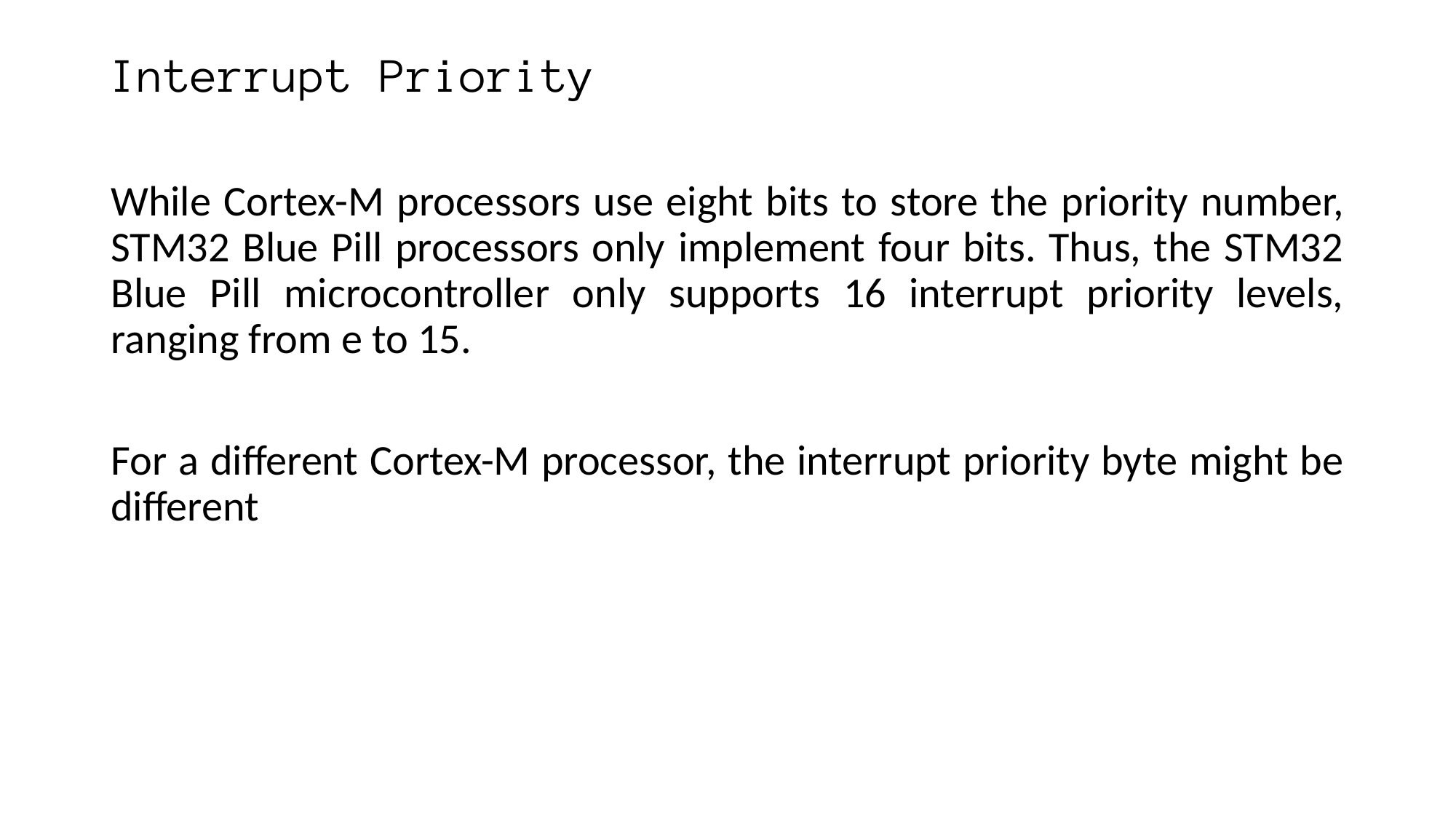

# Interrupt Priority

While Cortex-M processors use eight bits to store the priority number, STM32 Blue Pill processors only implement four bits. Thus, the STM32 Blue Pill microcontroller only supports 16 interrupt priority levels, ranging from e to 15.

For a different Cortex-M processor, the interrupt priority byte might be different